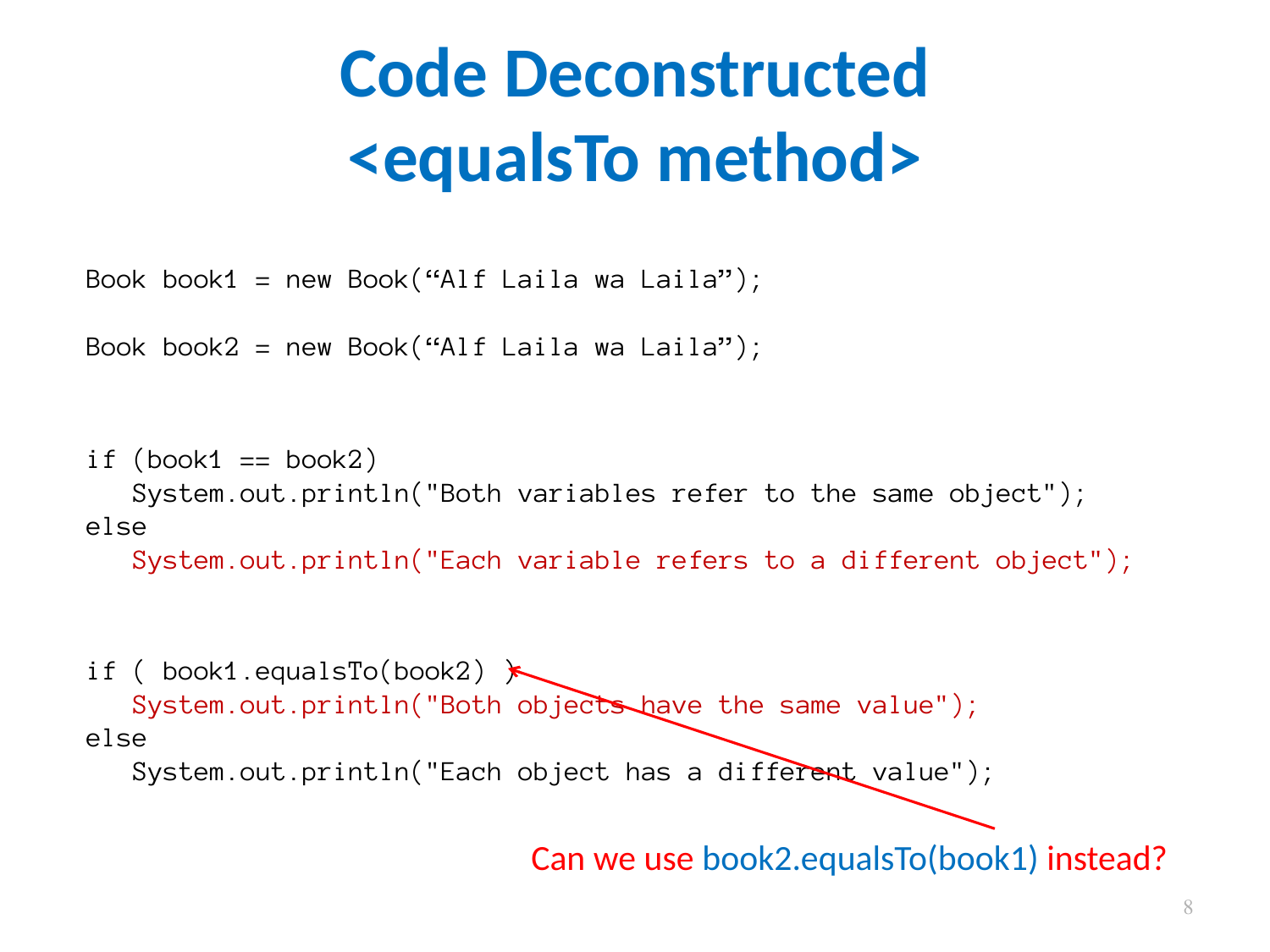

# Code Deconstructed <equalsTo method>
Book book1 = new Book(“Alf Laila wa Laila”);

Book book2 = new Book(“Alf Laila wa Laila”);
if (book1 == book2)
   System.out.println("Both variables refer to the same object");
else
   System.out.println("Each variable refers to a different object");
if ( book1.equalsTo(book2) )
   System.out.println("Both objects have the same value");
else
   System.out.println("Each object has a different value");
Can we use book2.equalsTo(book1) instead?
8